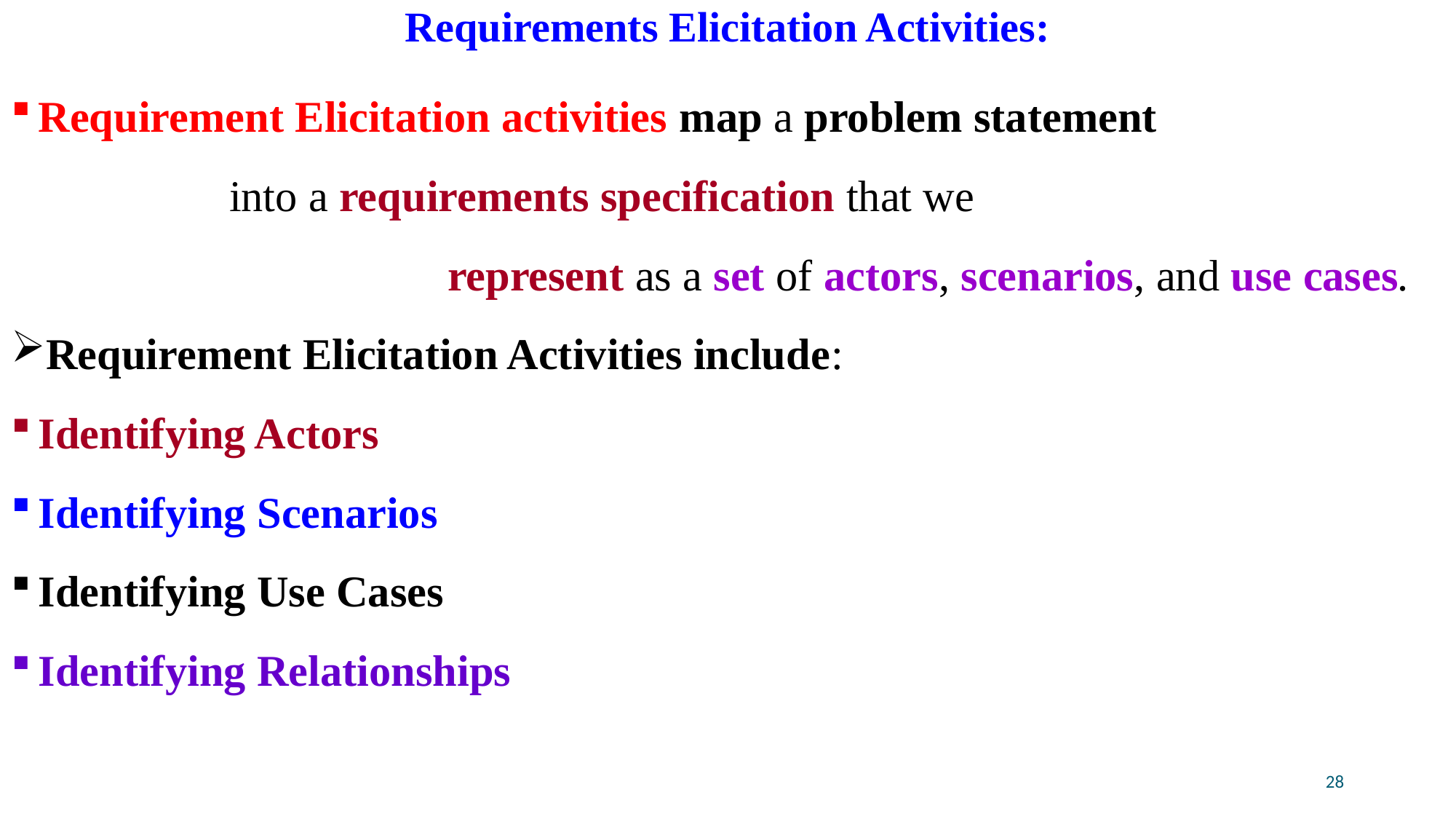

# Requirements Elicitation Activities:
Requirement Elicitation activities map a problem statement
		into a requirements specification that we
				represent as a set of actors, scenarios, and use cases.
Requirement Elicitation Activities include:
Identifying Actors
Identifying Scenarios
Identifying Use Cases
Identifying Relationships

28